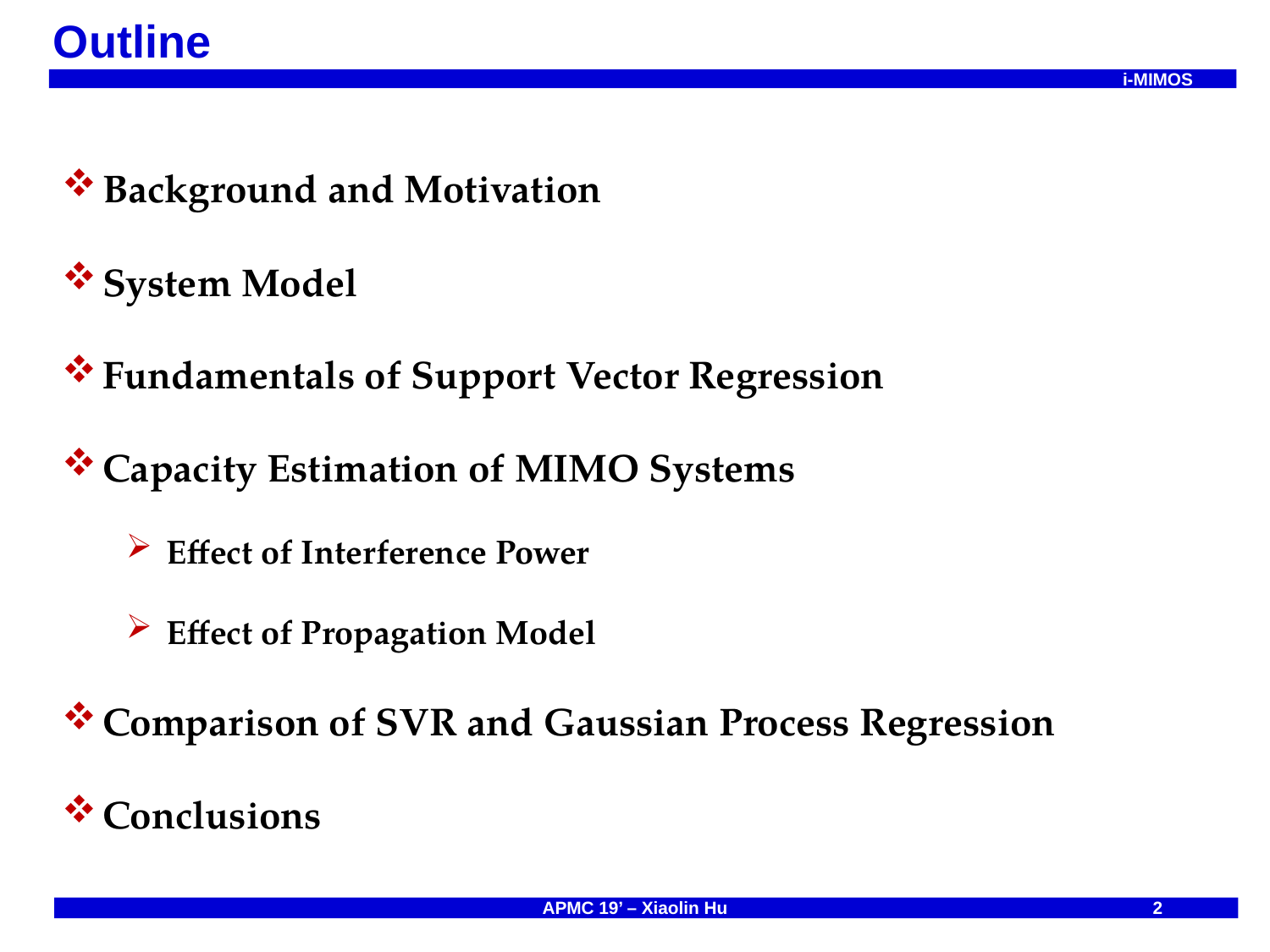

Outline
Background and Motivation
System Model
Fundamentals of Support Vector Regression
Capacity Estimation of MIMO Systems
Effect of Interference Power
Effect of Propagation Model
Comparison of SVR and Gaussian Process Regression
Conclusions

2